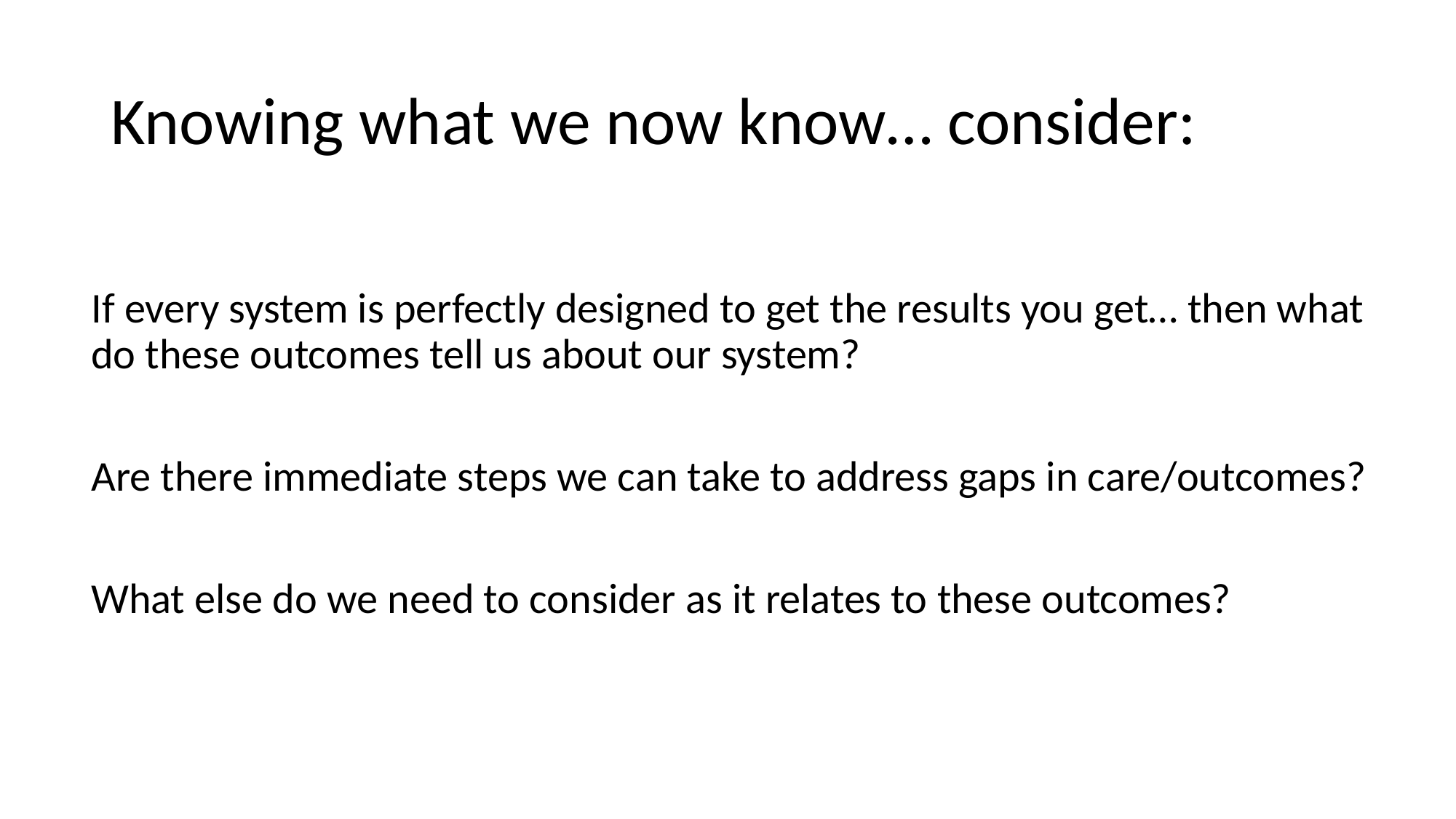

# Knowing what we now know… consider:

If every system is perfectly designed to get the results you get… then what do these outcomes tell us about our system?

Are there immediate steps we can take to address gaps in care/outcomes?

What else do we need to consider as it relates to these outcomes?